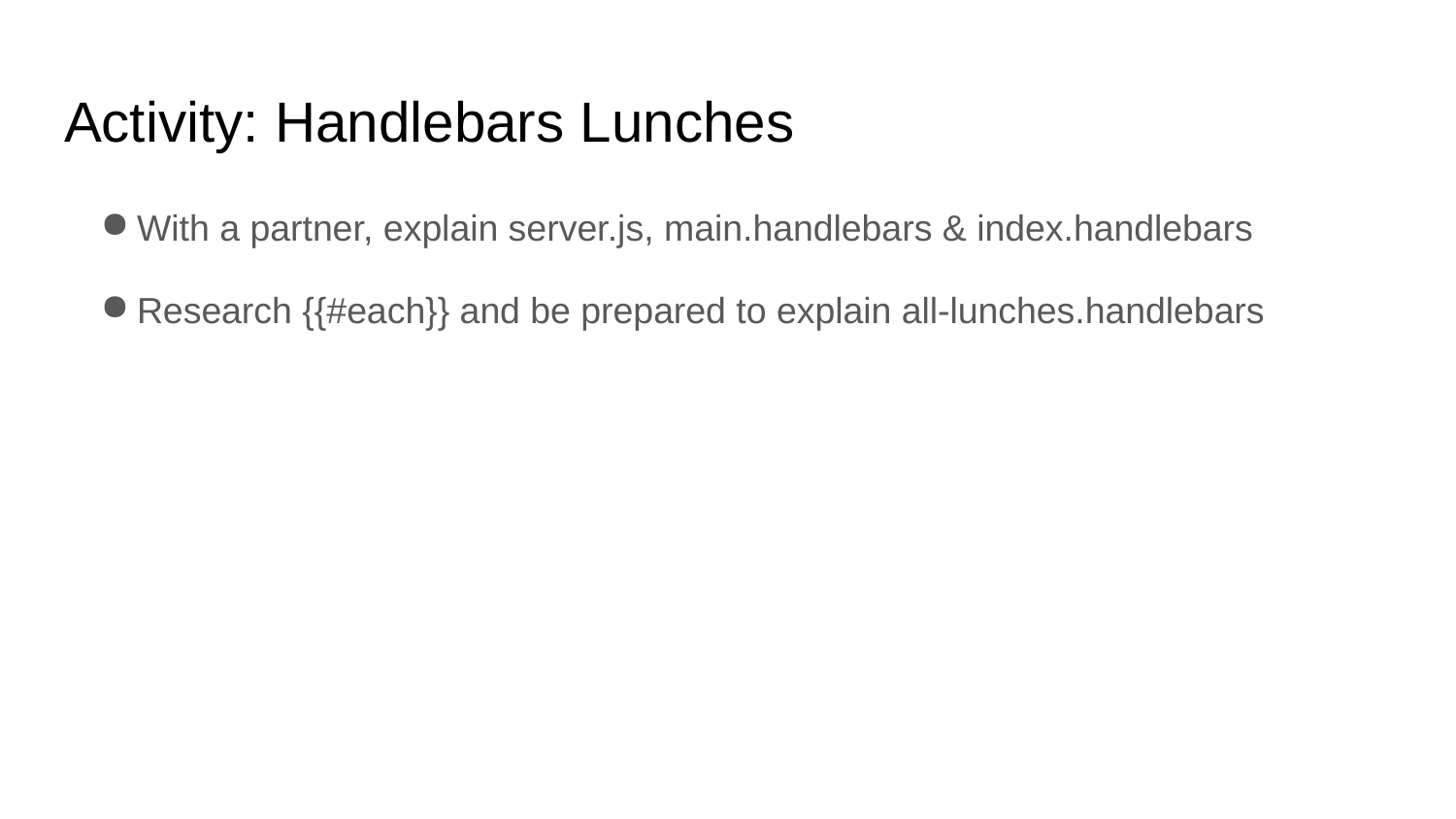

# Activity: Handlebars Lunches
With a partner, explain server.js, main.handlebars & index.handlebars
Research {{#each}} and be prepared to explain all-lunches.handlebars